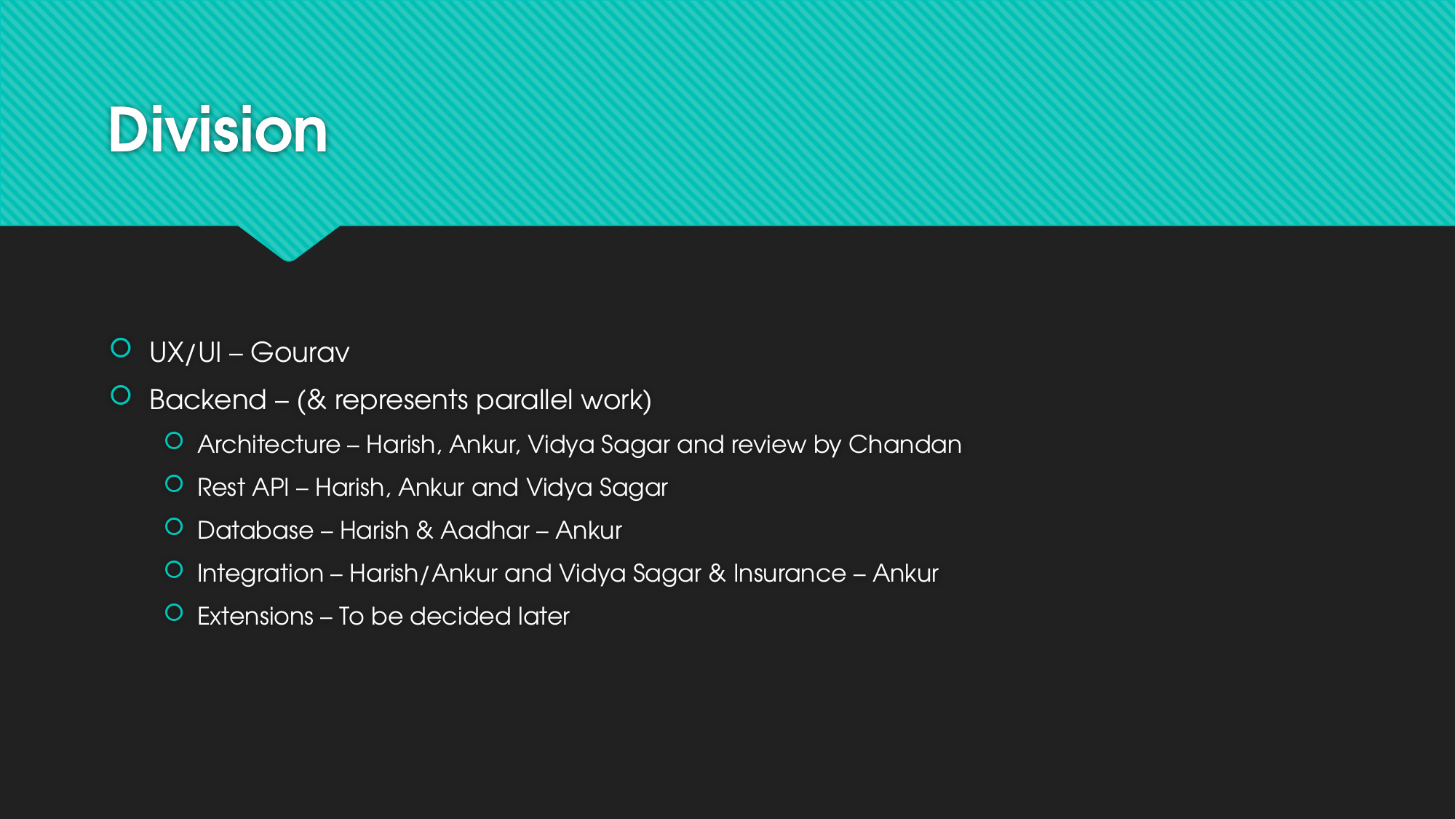

# Division
UX/UI – Gourav
Backend – (& represents parallel work)
Architecture – Harish, Ankur, Vidya Sagar and review by Chandan
Rest API – Harish, Ankur and Vidya Sagar
Database – Harish & Aadhar – Ankur
Integration – Harish/Ankur and Vidya Sagar & Insurance – Ankur
Extensions – To be decided later